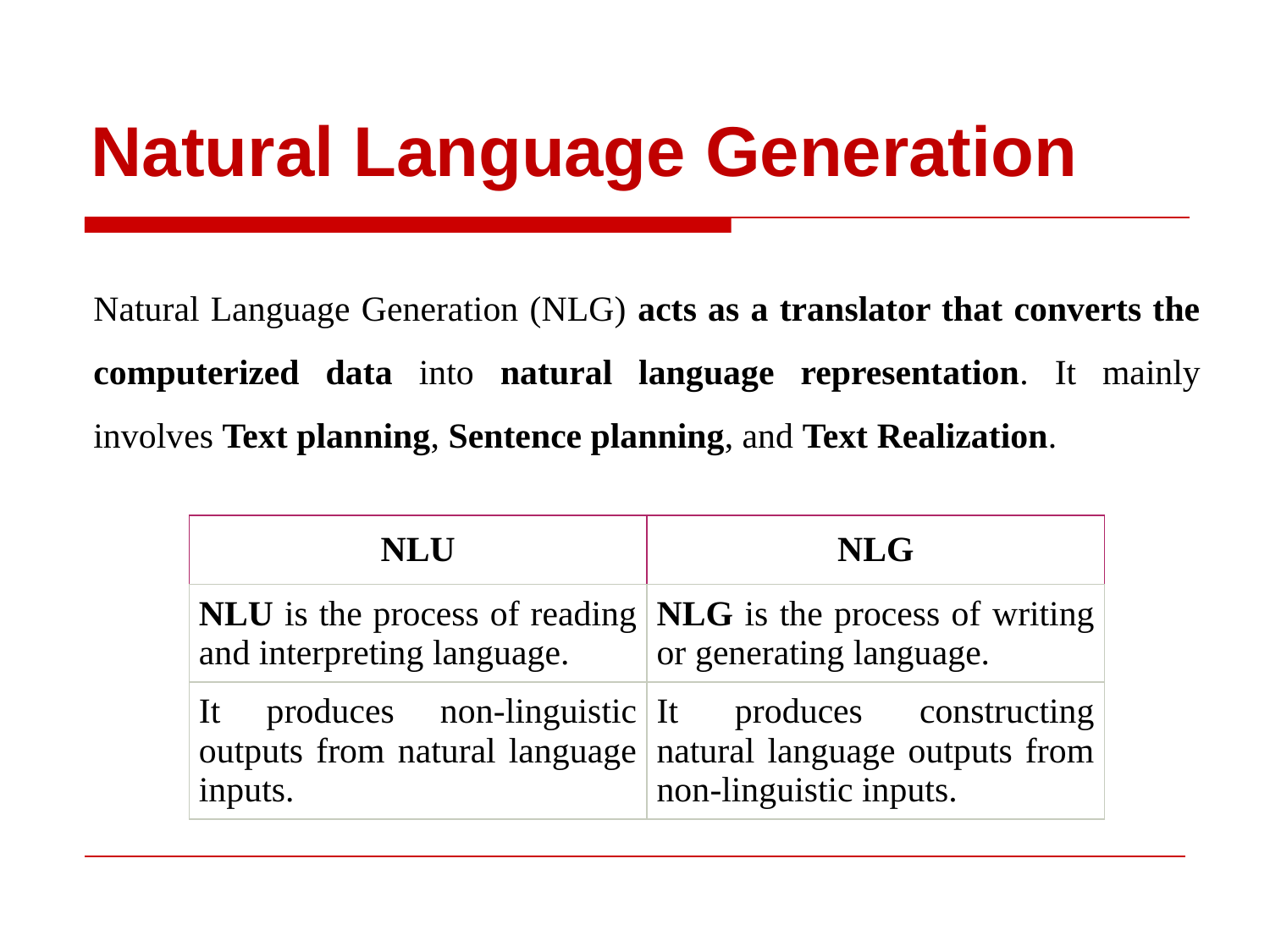

# Natural Language Generation
Natural Language Generation (NLG) acts as a translator that converts the computerized data into natural language representation. It mainly involves Text planning, Sentence planning, and Text Realization.
| NLU | NLG |
| --- | --- |
| NLU is the process of reading and interpreting language. | NLG is the process of writing or generating language. |
| It produces non-linguistic outputs from natural language inputs. | It produces constructing natural language outputs from non-linguistic inputs. |